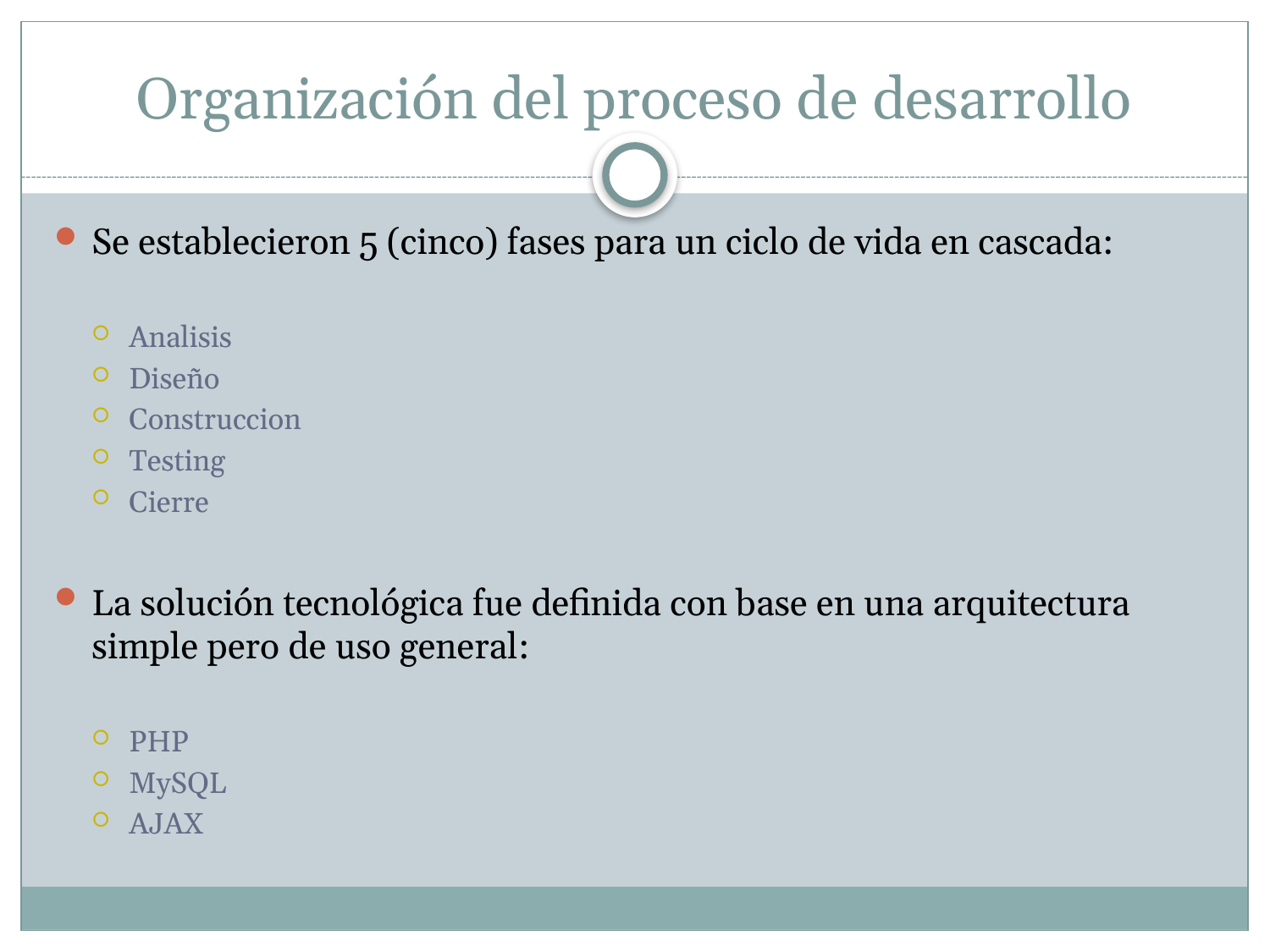

# Organización del proceso de desarrollo
Se establecieron 5 (cinco) fases para un ciclo de vida en cascada:

Analisis
Diseño
Construccion
Testing
Cierre

La solución tecnológica fue definida con base en una arquitectura simple pero de uso general:

PHP
MySQL
AJAX